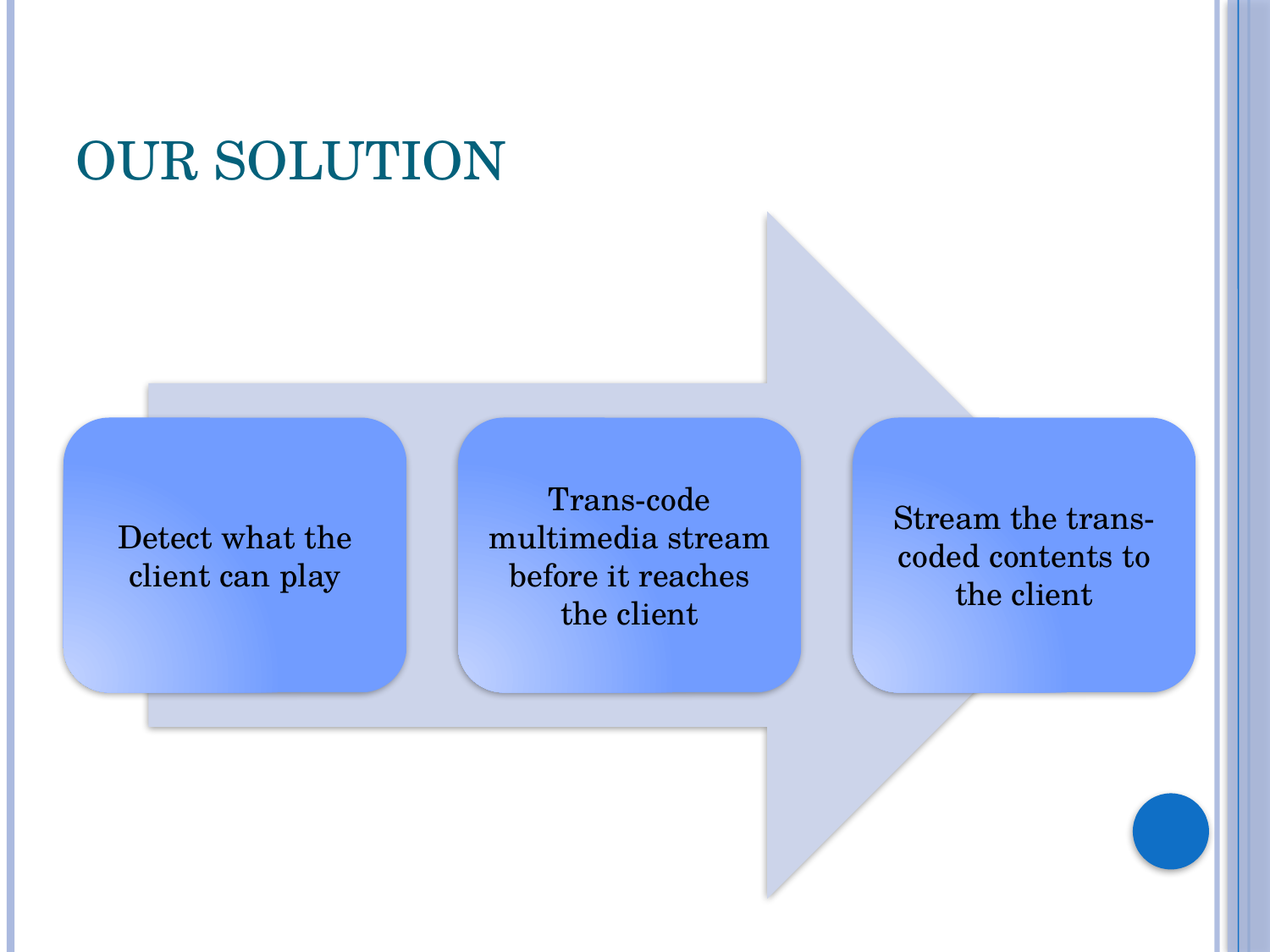

# Our solution

Detect what the client can play
Trans-code multimedia stream before it reaches the client
Stream the trans-coded contents to the client